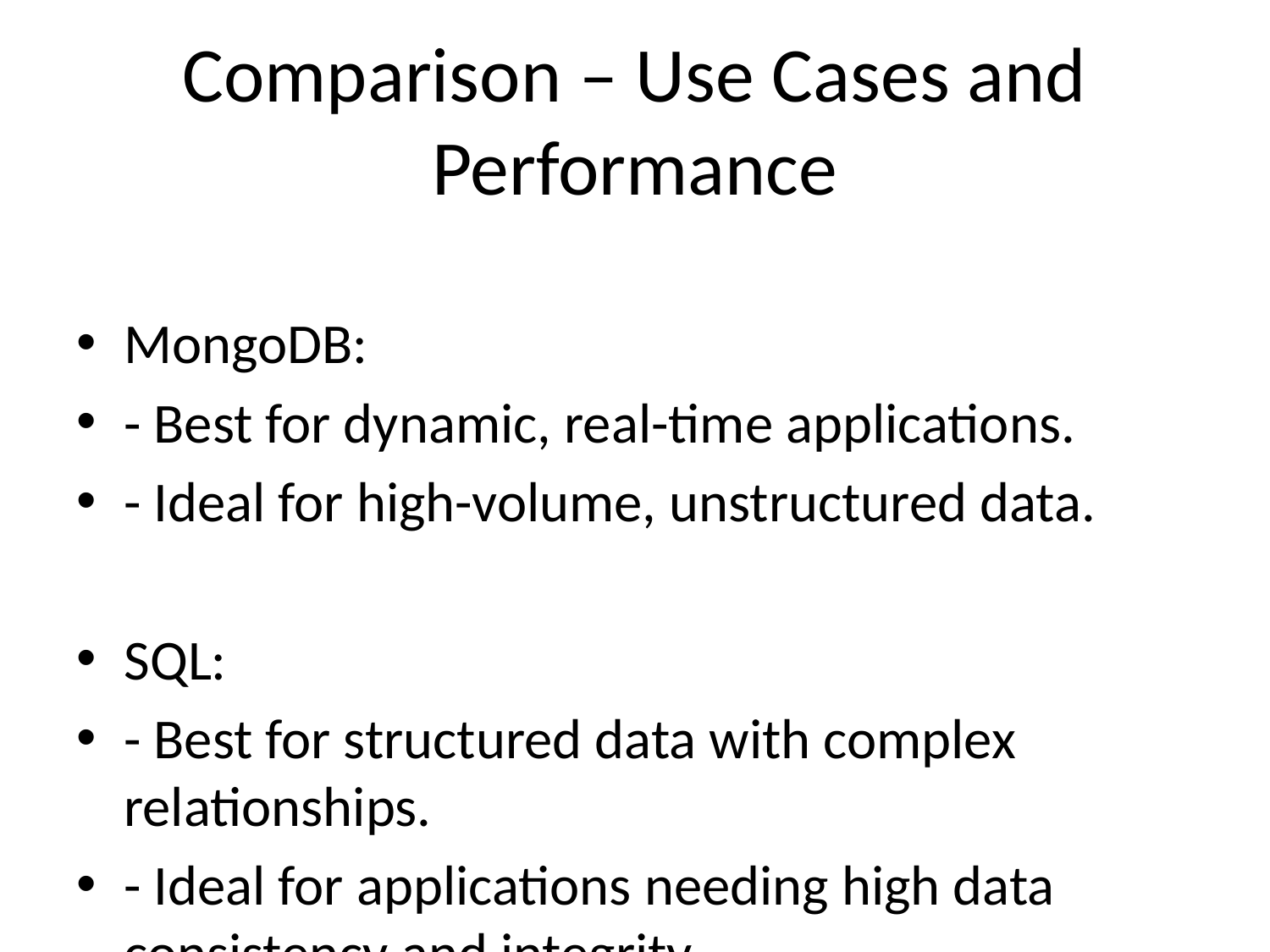

# Comparison – Use Cases and Performance

MongoDB:
- Best for dynamic, real-time applications.
- Ideal for high-volume, unstructured data.

SQL:
- Best for structured data with complex relationships.
- Ideal for applications needing high data consistency and integrity.